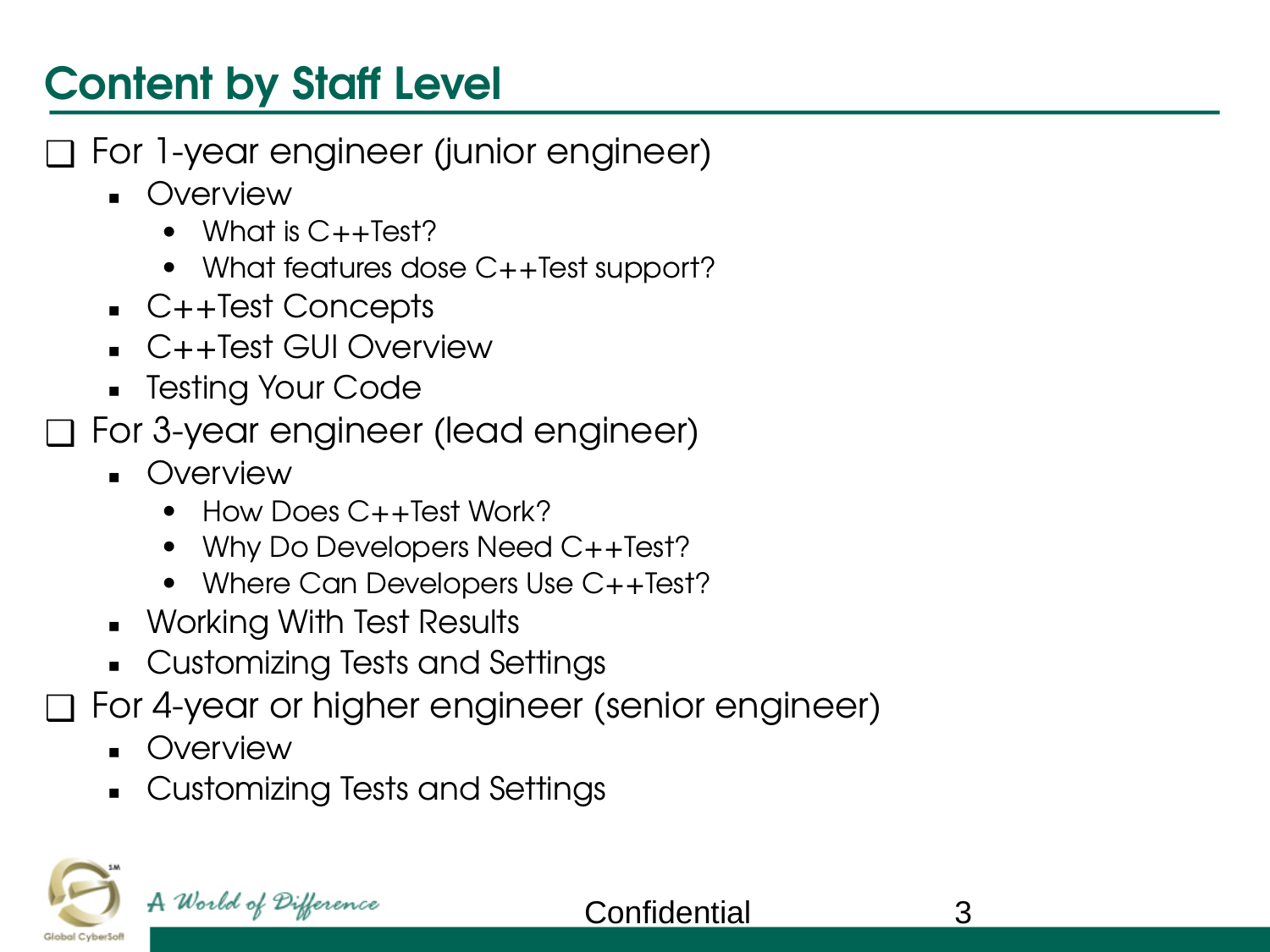

# Content by Staff Level
For 1-year engineer (junior engineer)
Overview
What is C++Test?
What features dose C++Test support?
C++Test Concepts
C++Test GUI Overview
Testing Your Code
For 3-year engineer (lead engineer)
Overview
How Does C++Test Work?
Why Do Developers Need C++Test?
Where Can Developers Use C++Test?
Working With Test Results
Customizing Tests and Settings
For 4-year or higher engineer (senior engineer)
Overview
Customizing Tests and Settings
Confidential
3